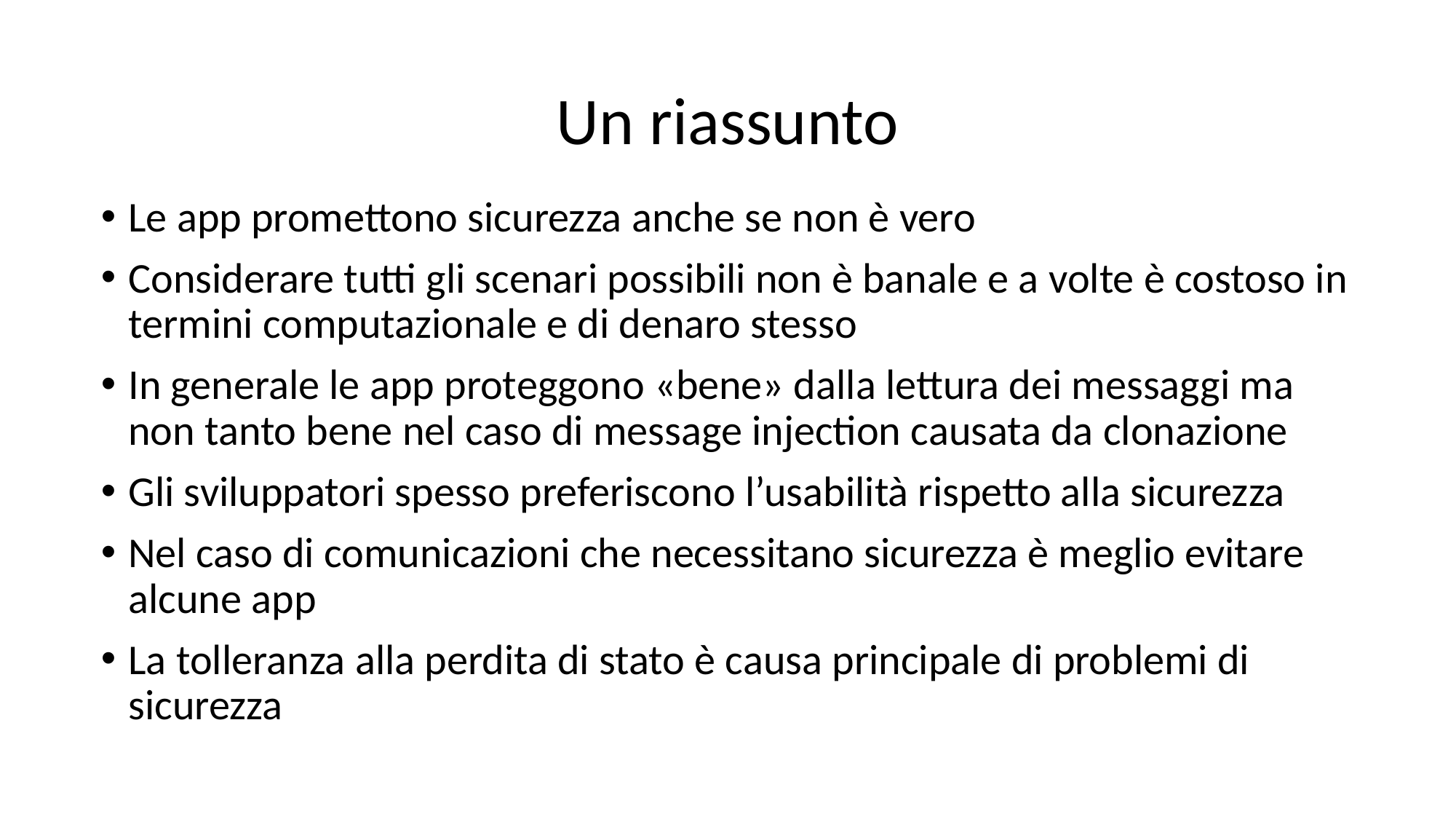

# Un riassunto
Le app promettono sicurezza anche se non è vero
Considerare tutti gli scenari possibili non è banale e a volte è costoso in termini computazionale e di denaro stesso
In generale le app proteggono «bene» dalla lettura dei messaggi ma non tanto bene nel caso di message injection causata da clonazione
Gli sviluppatori spesso preferiscono l’usabilità rispetto alla sicurezza
Nel caso di comunicazioni che necessitano sicurezza è meglio evitare alcune app
La tolleranza alla perdita di stato è causa principale di problemi di sicurezza